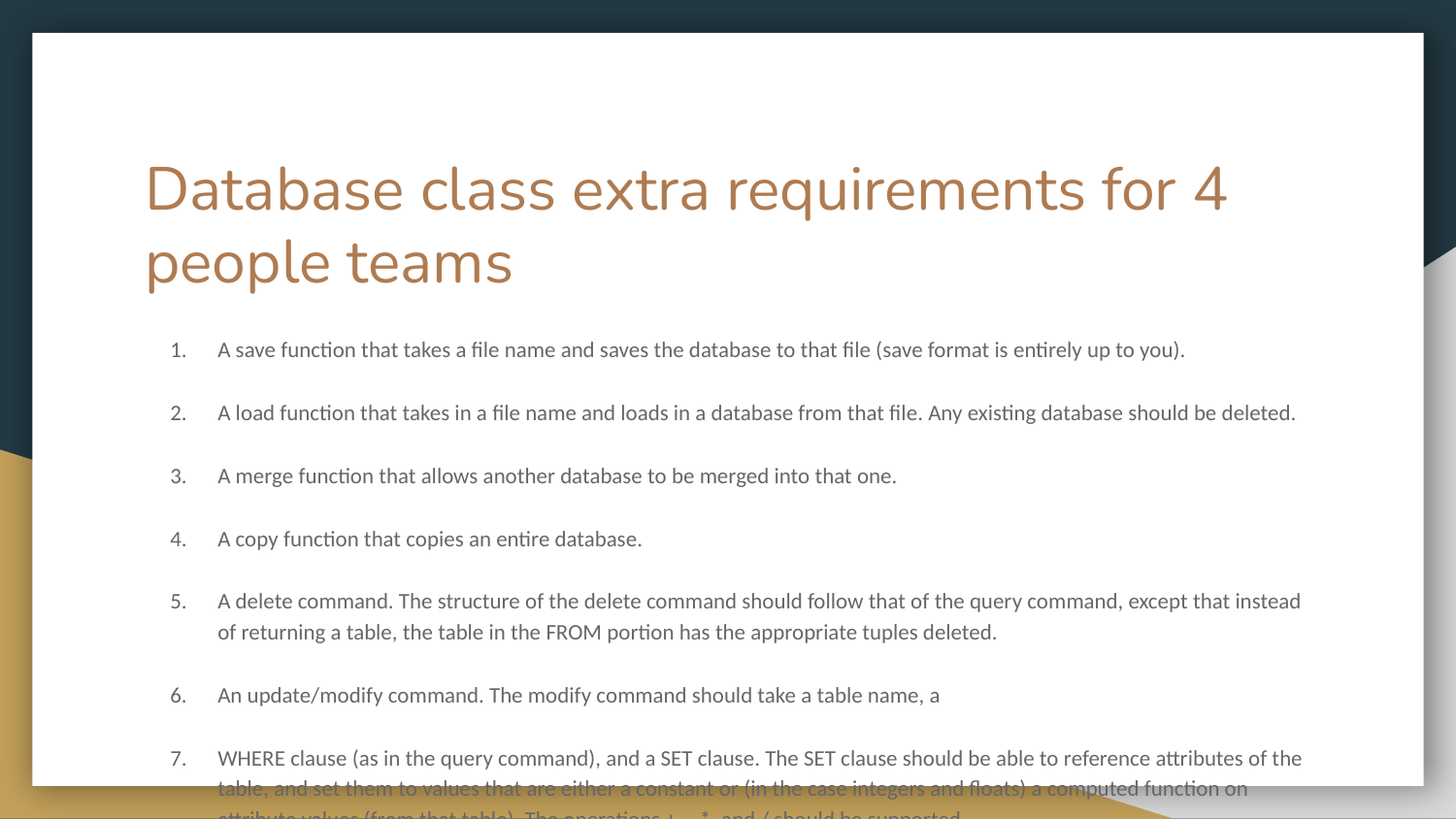

# Database class extra requirements for 4 people teams

A save function that takes a file name and saves the database to that file (save format is entirely up to you).
A load function that takes in a file name and loads in a database from that file. Any existing database should be deleted.
A merge function that allows another database to be merged into that one.
A copy function that copies an entire database.
A delete command. The structure of the delete command should follow that of the query command, except that instead of returning a table, the table in the FROM portion has the appropriate tuples deleted.
An update/modify command. The modify command should take a table name, a
WHERE clause (as in the query command), and a SET clause. The SET clause should be able to reference attributes of the table, and set them to values that are either a constant or (in the case integers and floats) a computed function on attribute values (from that table). The operations +,-, *, and / should be supported